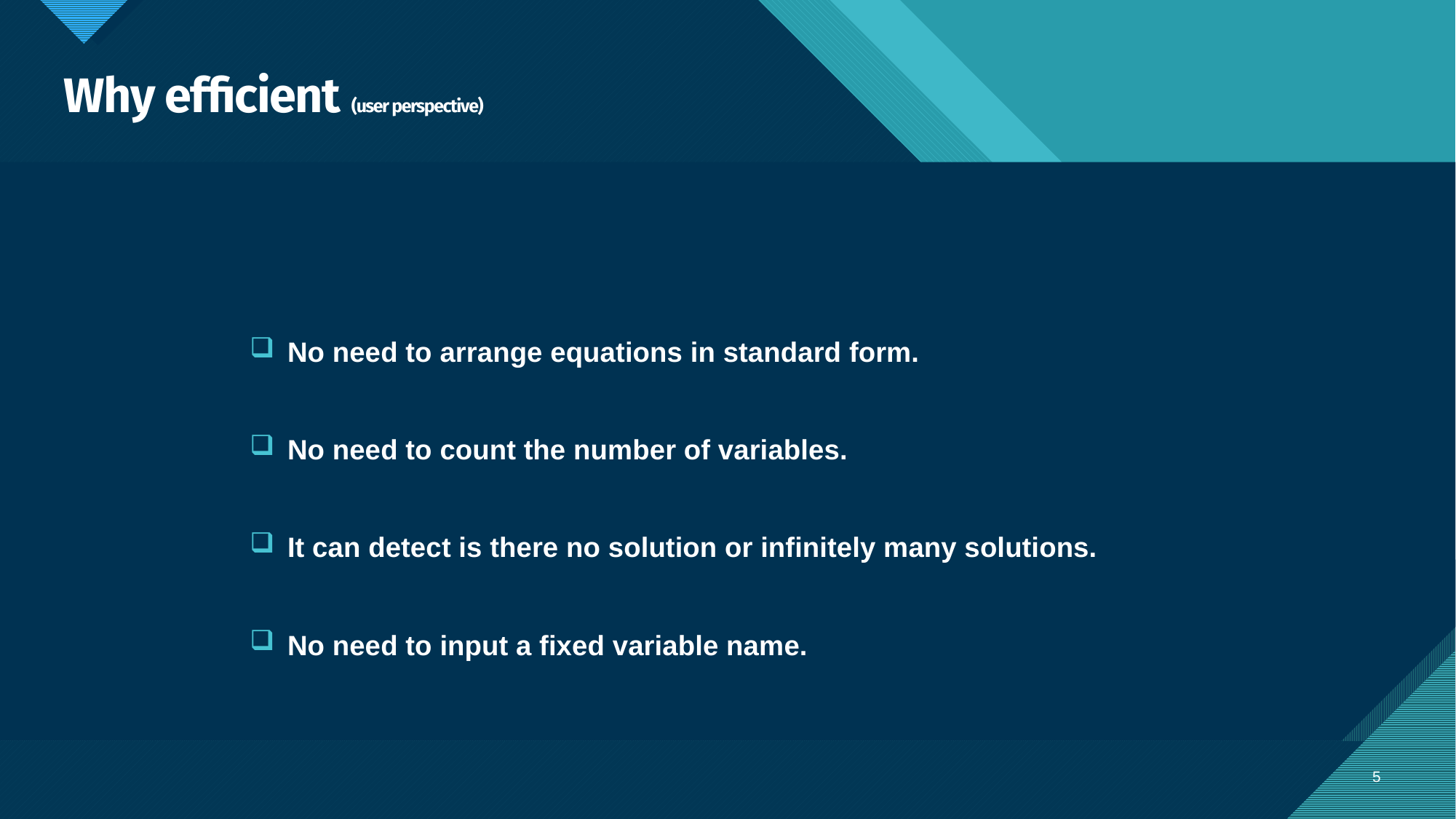

# Why efficient (user perspective)
No need to arrange equations in standard form.
No need to count the number of variables.
It can detect is there no solution or infinitely many solutions.
No need to input a fixed variable name.

5